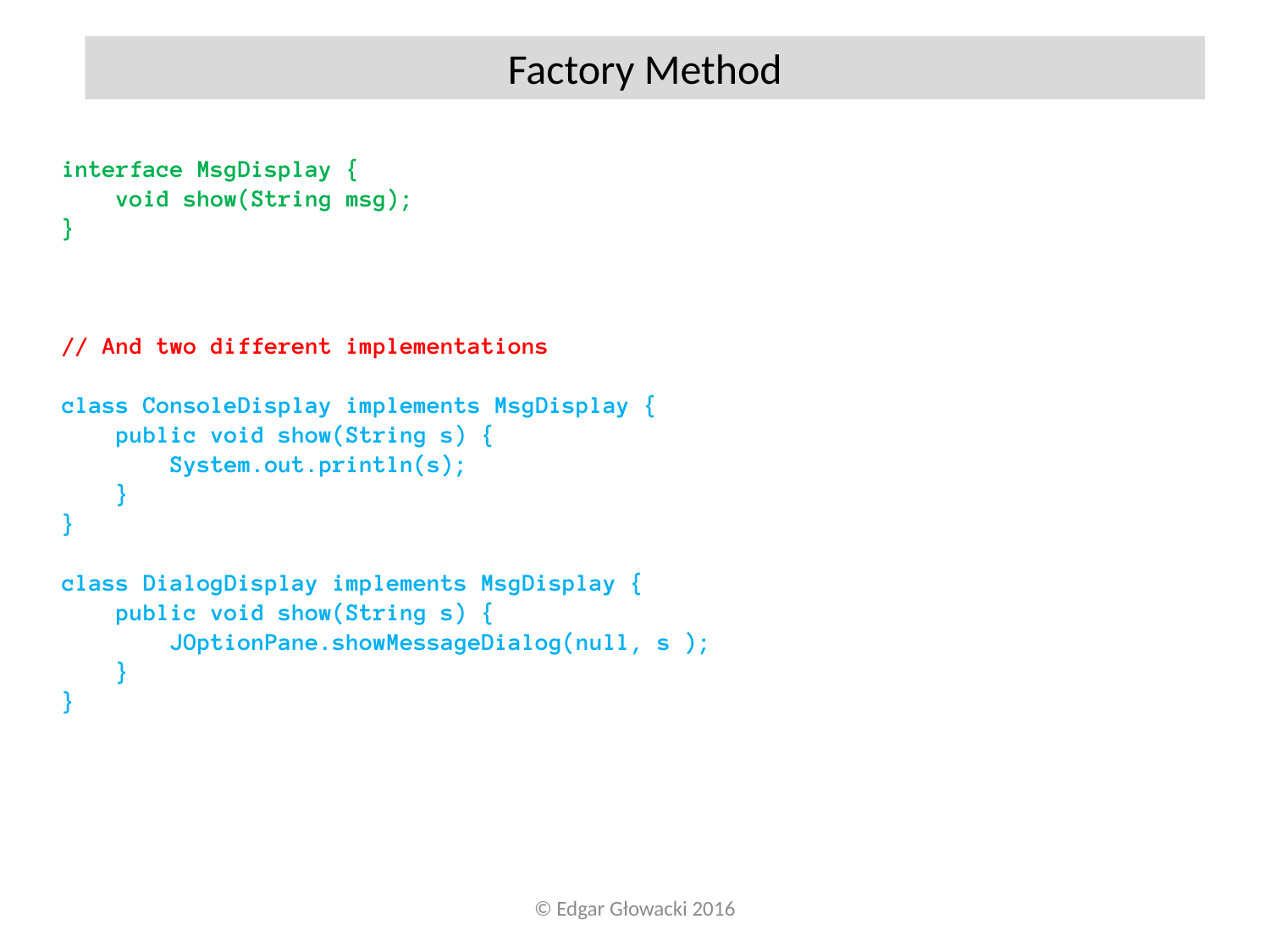

Factory Method
interface MsgDisplay {
    void show(String msg);
}

// And two different implementations

class ConsoleDisplay implements MsgDisplay {
    public void show(String s) {
        System.out.println(s);
    }
}

class DialogDisplay implements MsgDisplay {
    public void show(String s) {
        JOptionPane.showMessageDialog(null, s );
    }
}
© Edgar Głowacki 2016